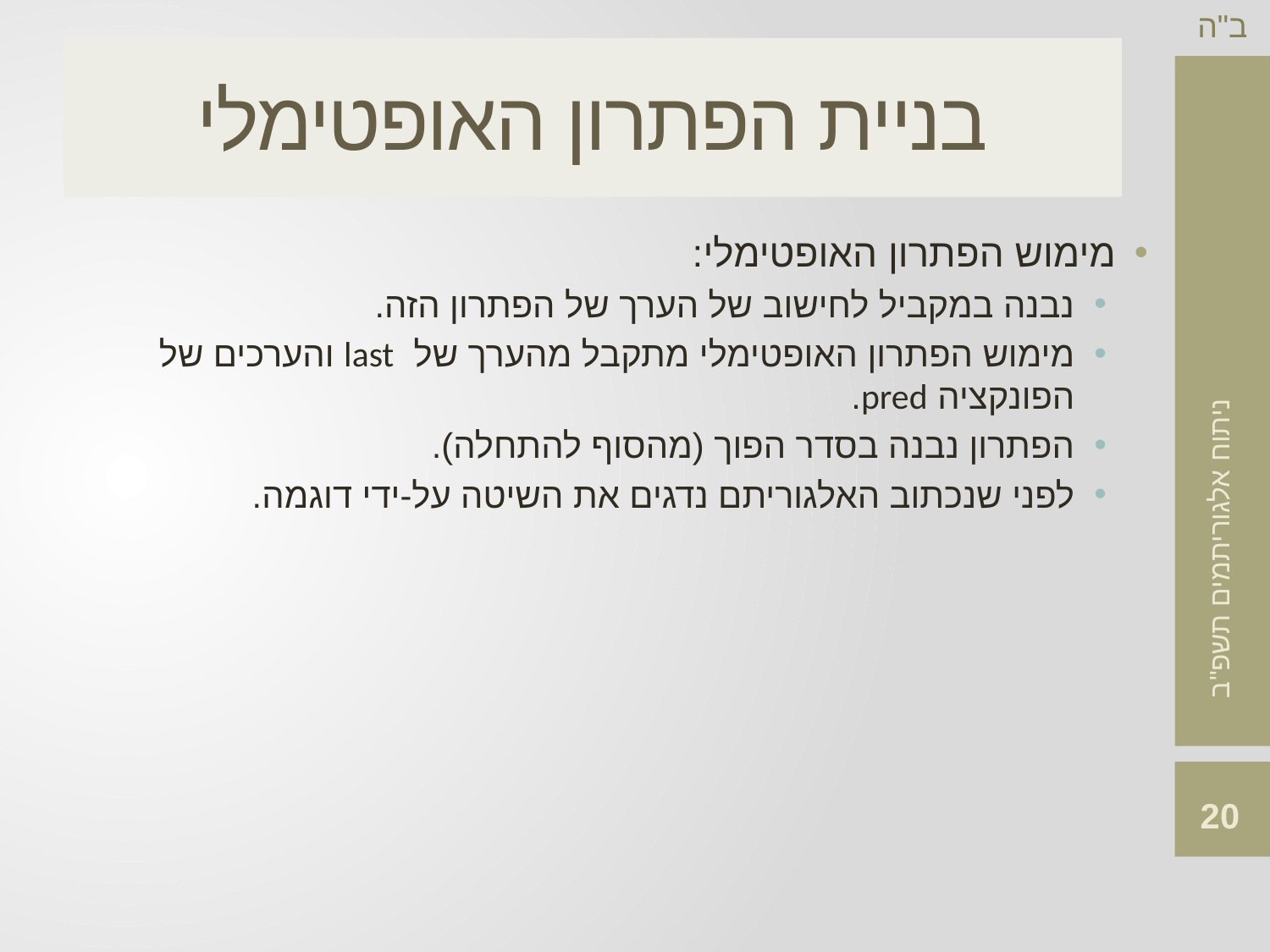

# בניית הפתרון האופטימלי
מימוש הפתרון האופטימלי:
נבנה במקביל לחישוב של הערך של הפתרון הזה.
מימוש הפתרון האופטימלי מתקבל מהערך של  last והערכים של הפונקציה pred.
הפתרון נבנה בסדר הפוך (מהסוף להתחלה).
לפני שנכתוב האלגוריתם נדגים את השיטה על-ידי דוגמה.
20